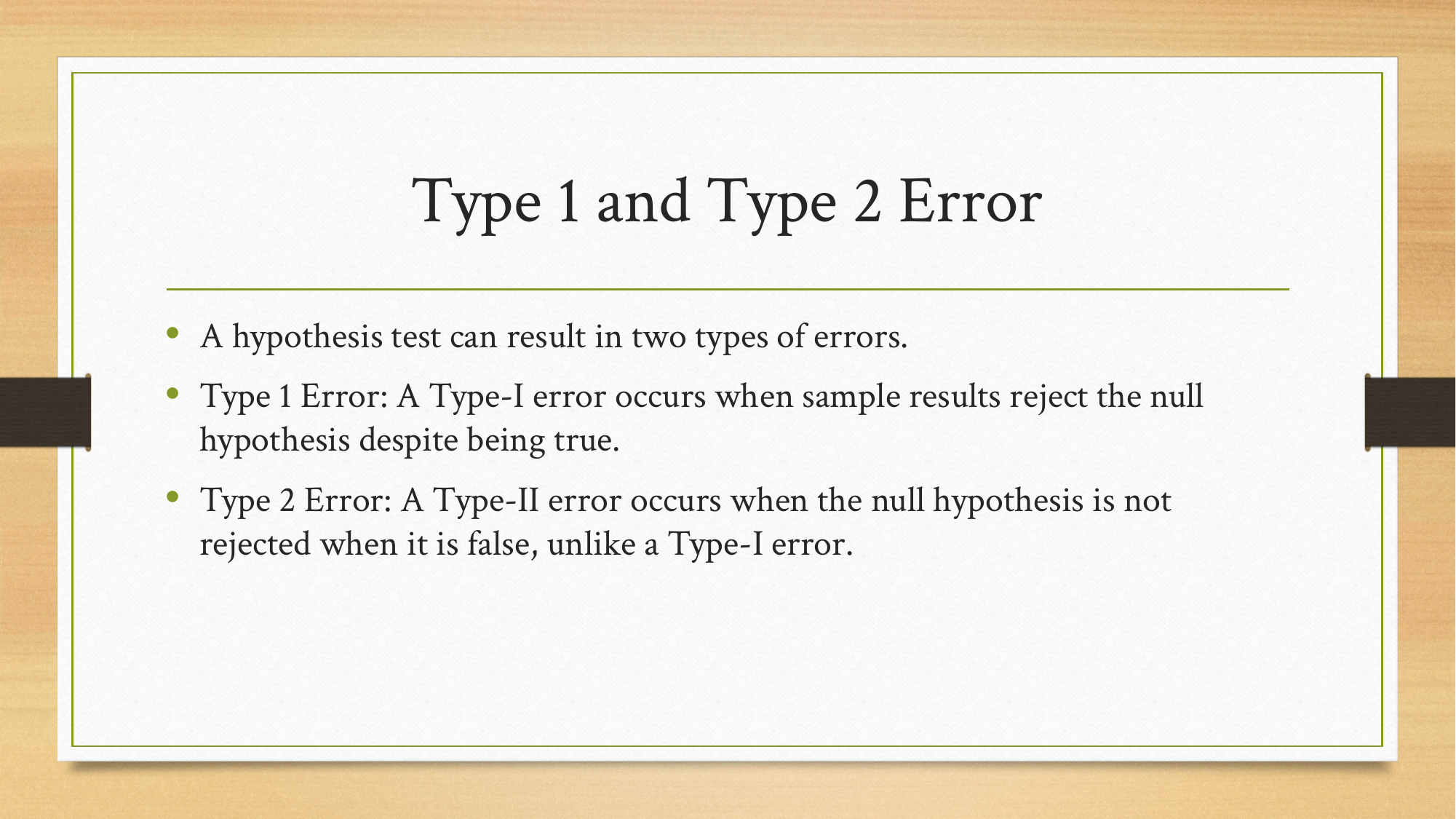

# Type 1 and Type 2 Error
A hypothesis test can result in two types of errors.
Type 1 Error: A Type-I error occurs when sample results reject the null hypothesis despite being true.
Type 2 Error: A Type-II error occurs when the null hypothesis is not rejected when it is false, unlike a Type-I error.